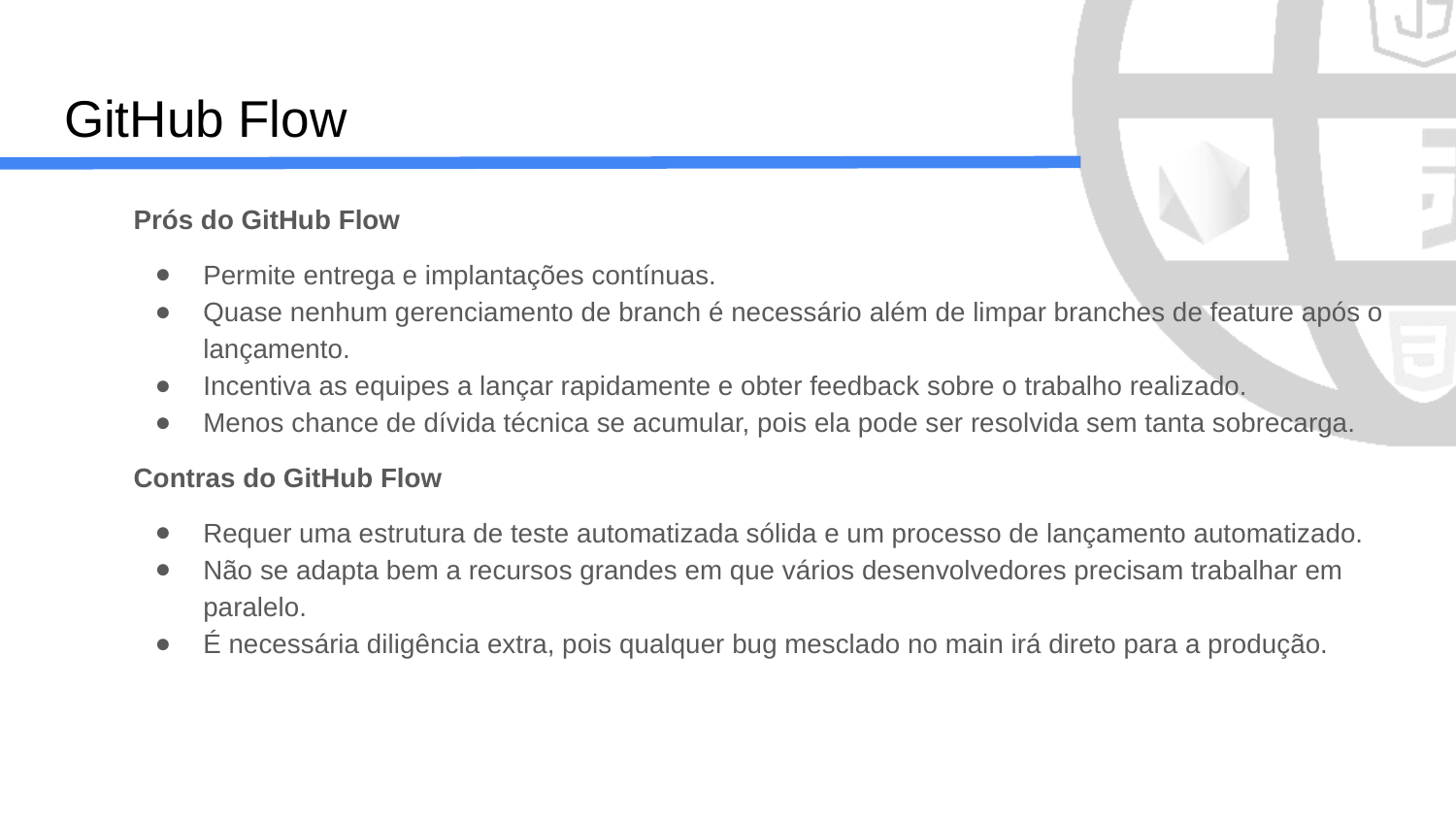

# GitHub Flow
Prós do GitHub Flow
Permite entrega e implantações contínuas.
Quase nenhum gerenciamento de branch é necessário além de limpar branches de feature após o lançamento.
Incentiva as equipes a lançar rapidamente e obter feedback sobre o trabalho realizado.
Menos chance de dívida técnica se acumular, pois ela pode ser resolvida sem tanta sobrecarga.
Contras do GitHub Flow
Requer uma estrutura de teste automatizada sólida e um processo de lançamento automatizado.
Não se adapta bem a recursos grandes em que vários desenvolvedores precisam trabalhar em paralelo.
É necessária diligência extra, pois qualquer bug mesclado no main irá direto para a produção.